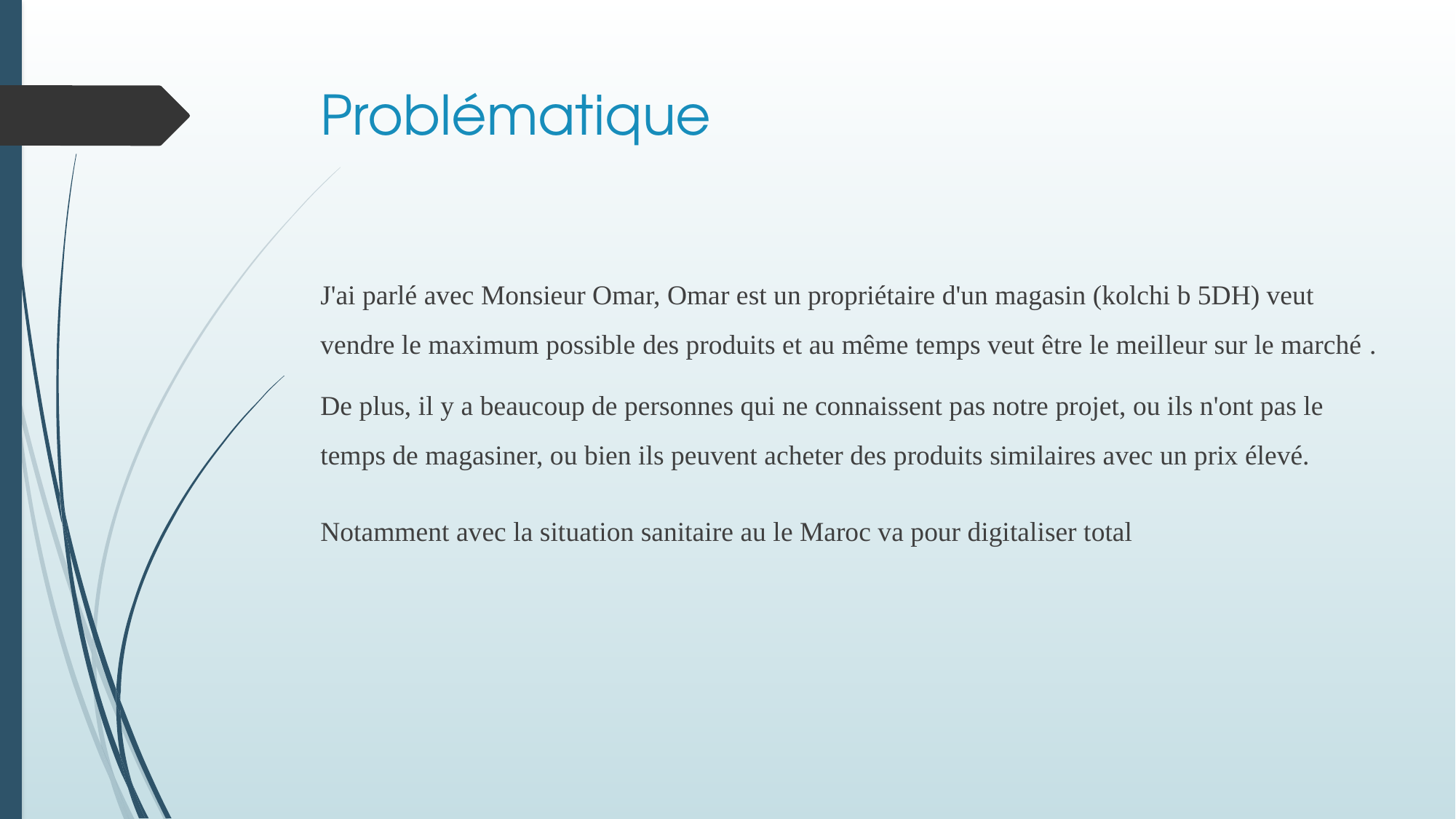

# Problématique
J'ai parlé avec Monsieur Omar, Omar est un propriétaire d'un magasin (kolchi b 5DH) veut vendre le maximum possible des produits et au même temps veut être le meilleur sur le marché .
De plus, il y a beaucoup de personnes qui ne connaissent pas notre projet, ou ils n'ont pas le temps de magasiner, ou bien ils peuvent acheter des produits similaires avec un prix élevé.
Notamment avec la situation sanitaire au le Maroc va pour digitaliser total